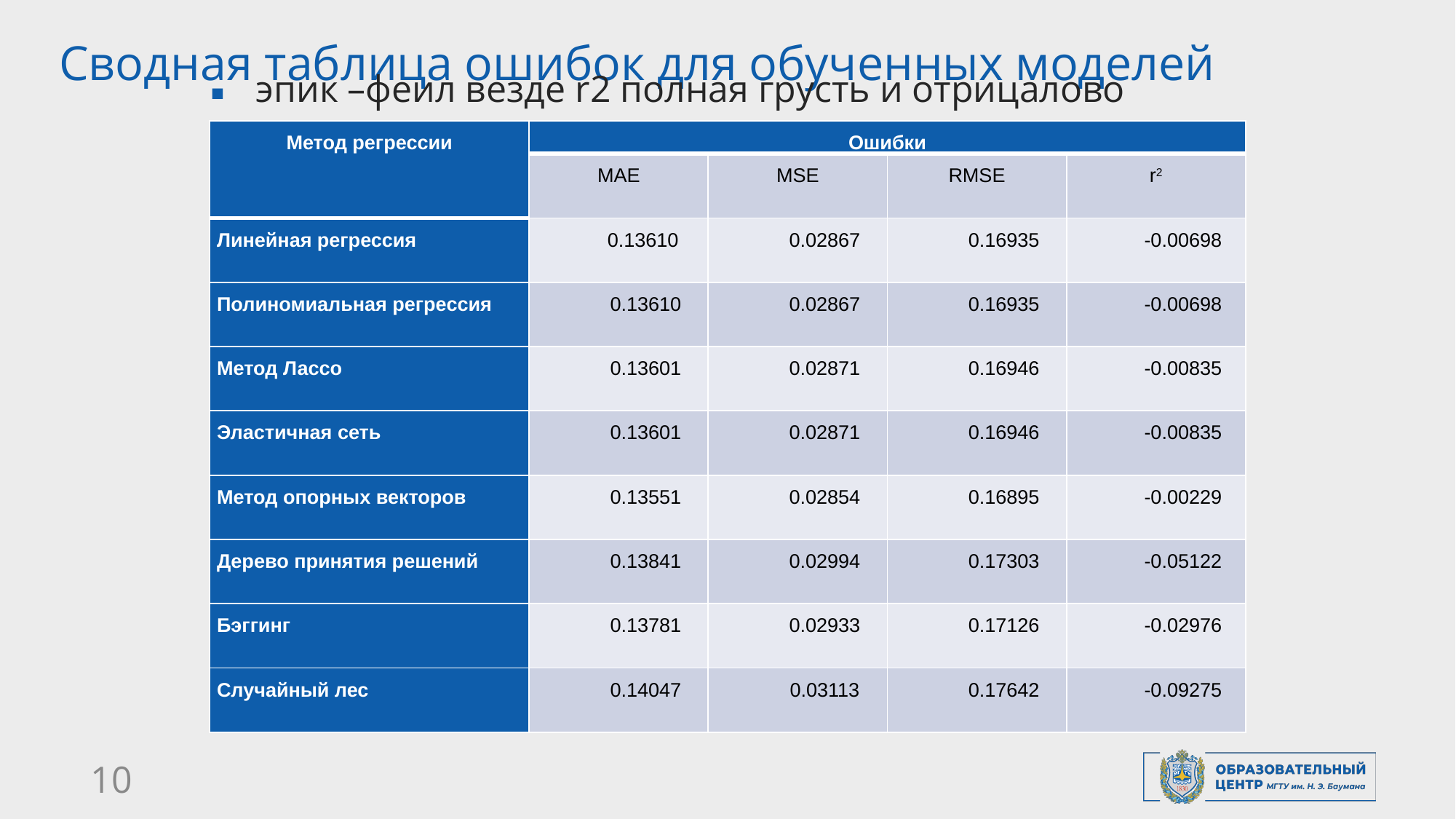

# Сводная таблица ошибок для обученных моделей
эпик –феил везде r2 полная грусть и отрицалово
| Метод регрессии | Ошибки |  |  |  |
| --- | --- | --- | --- | --- |
|  | MAE | MSE | RMSE | r2 |
| Линейная регрессия | 0.13610 | 0.02867 | 0.16935 | -0.00698 |
| Полиномиальная регрессия | 0.13610 | 0.02867 | 0.16935 | -0.00698 |
| Метод Лассо | 0.13601 | 0.02871 | 0.16946 | -0.00835 |
| Эластичная сеть | 0.13601 | 0.02871 | 0.16946 | -0.00835 |
| Метод опорных векторов | 0.13551 | 0.02854 | 0.16895 | -0.00229 |
| Дерево принятия решений | 0.13841 | 0.02994 | 0.17303 | -0.05122 |
| Бэггинг | 0.13781 | 0.02933 | 0.17126 | -0.02976 |
| Случайный лес | 0.14047 | 0.03113 | 0.17642 | -0.09275 |
10